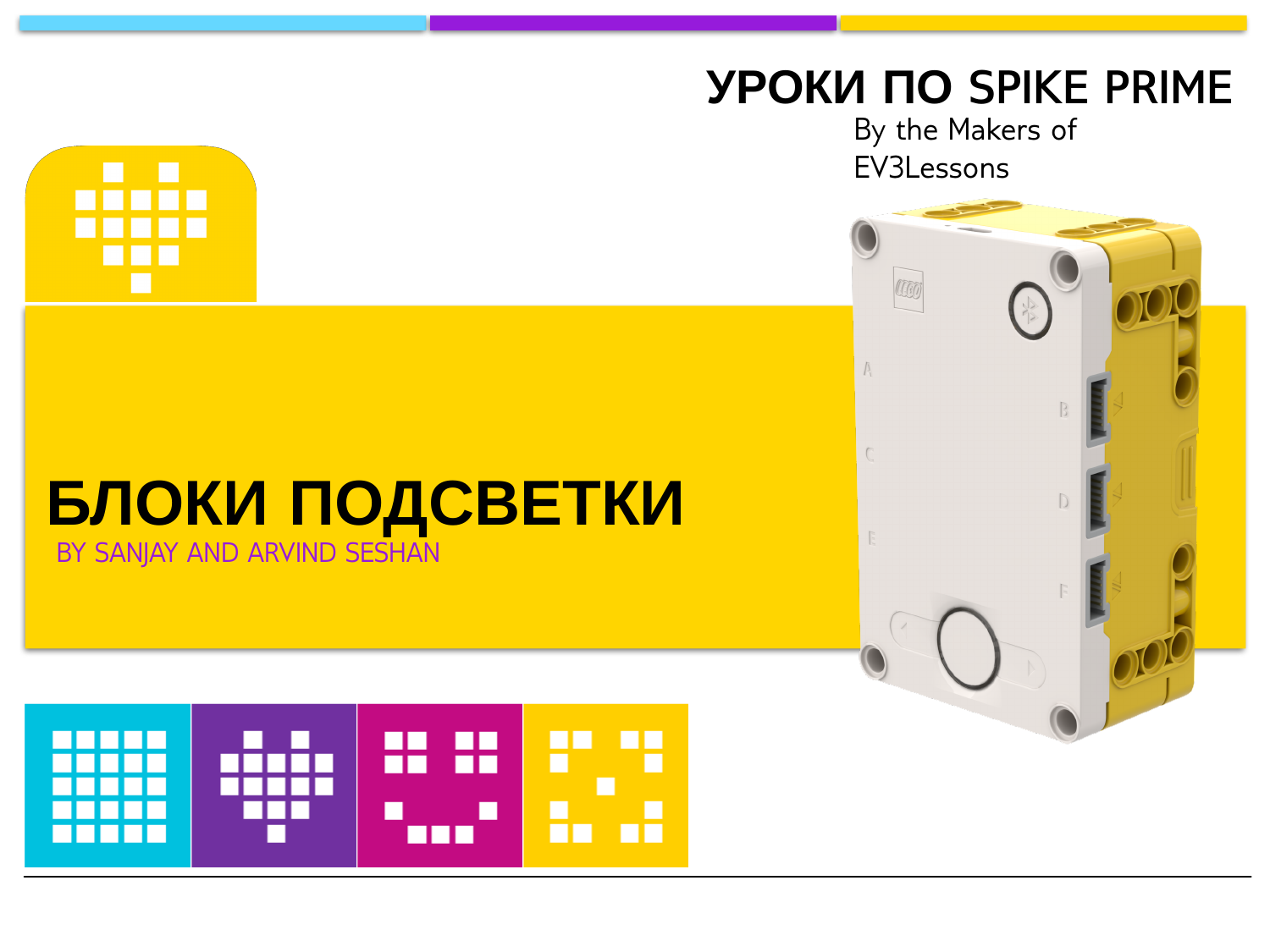

By the Makers of EV3Lessons

# БЛОКИ ПОДСВЕТКИ
By sanjay and Arvind Seshan